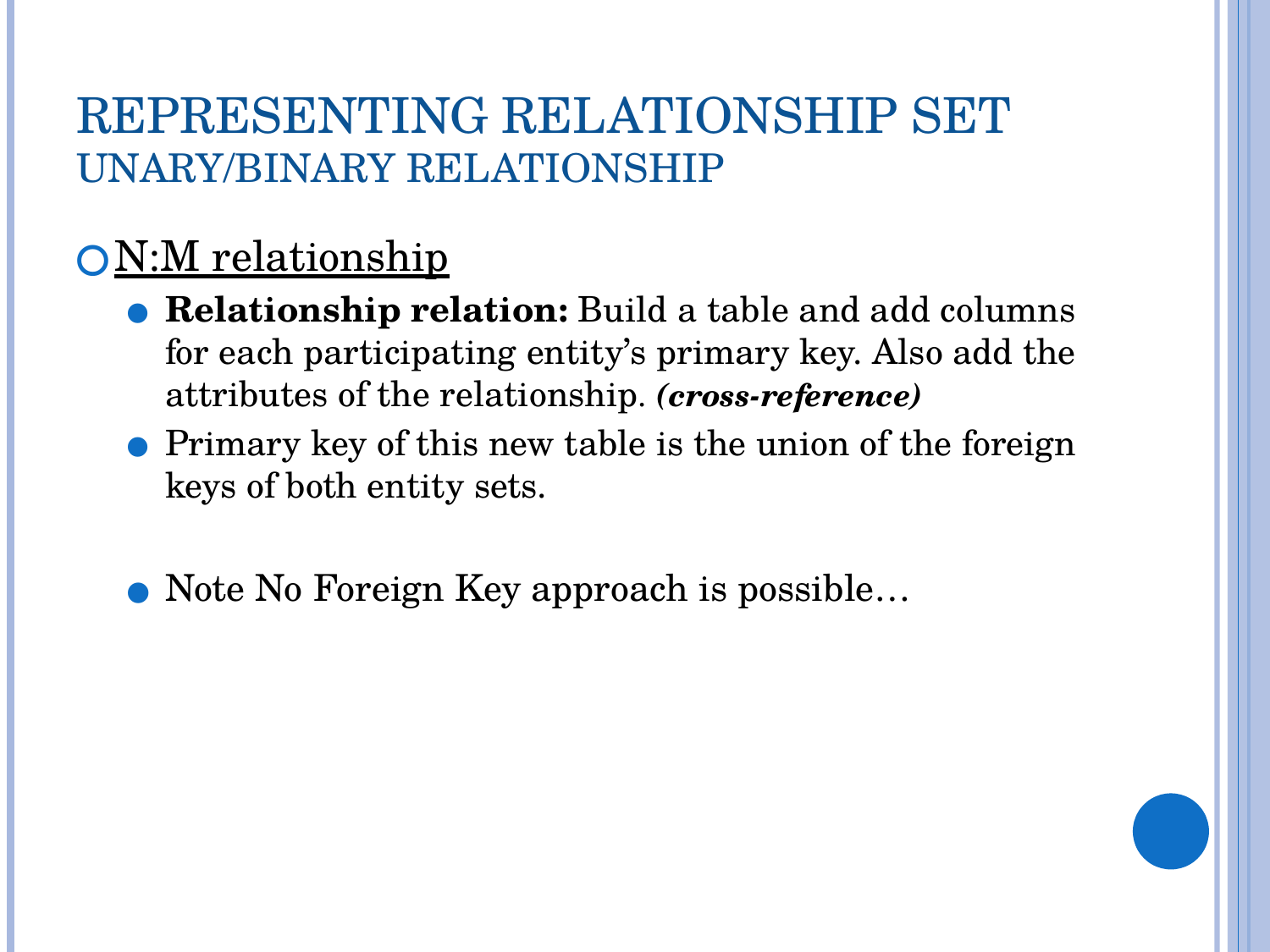

# Representing Relationship Set Unary/Binary Relationship
N:M relationship
Relationship relation: Build a table and add columns for each participating entity’s primary key. Also add the attributes of the relationship. (cross-reference)
Primary key of this new table is the union of the foreign keys of both entity sets.

Note No Foreign Key approach is possible…